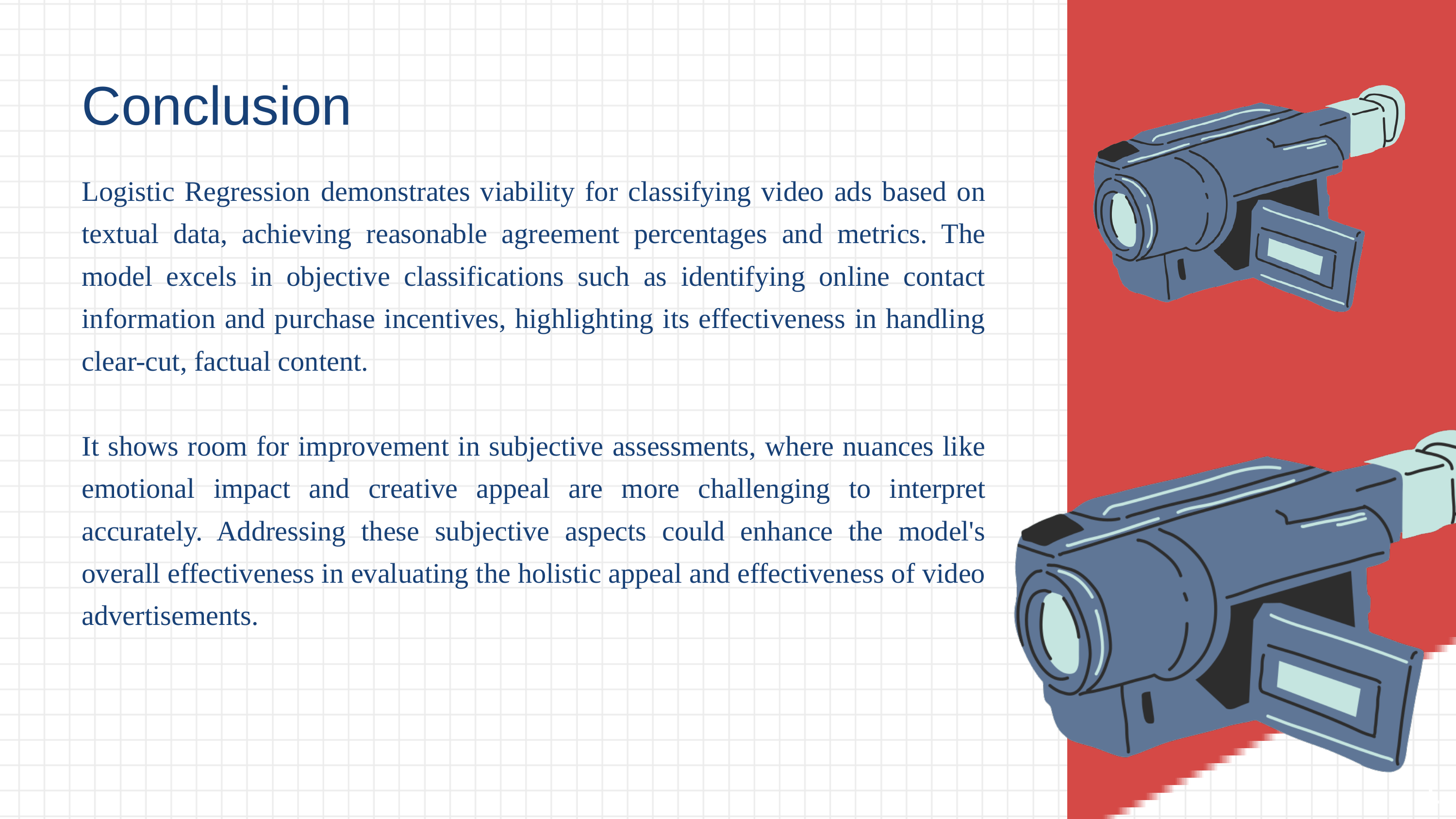

Conclusion

Logistic Regression demonstrates viability for classifying video ads based on textual data, achieving reasonable agreement percentages and metrics. The model excels in objective classifications such as identifying online contact information and purchase incentives, highlighting its effectiveness in handling clear-cut, factual content.

It shows room for improvement in subjective assessments, where nuances like emotional impact and creative appeal are more challenging to interpret accurately. Addressing these subjective aspects could enhance the model's overall effectiveness in evaluating the holistic appeal and effectiveness of video advertisements.

13